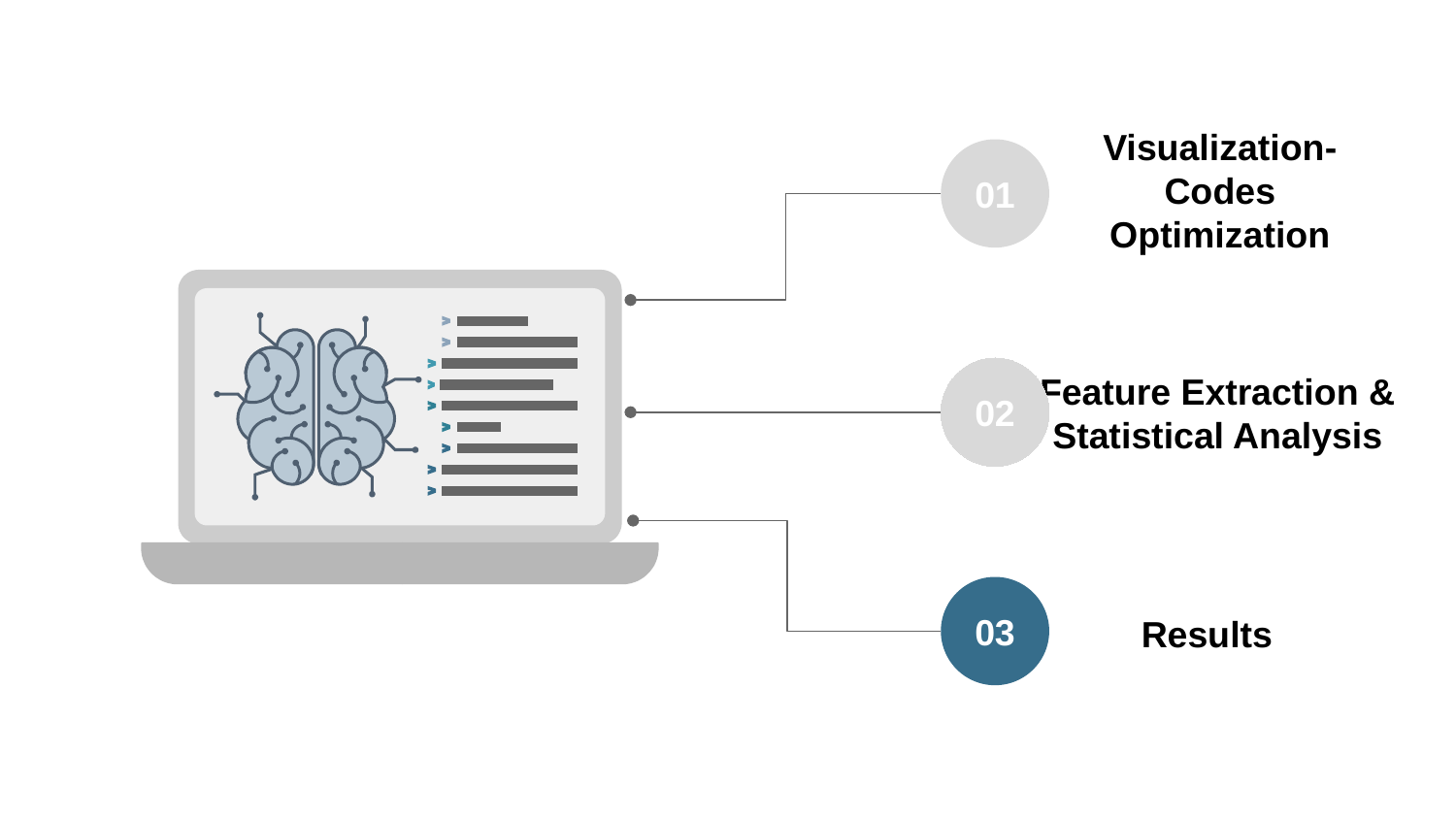

01
Visualization-Codes Optimization

02
Feature Extraction & Statistical Analysis

03
Results